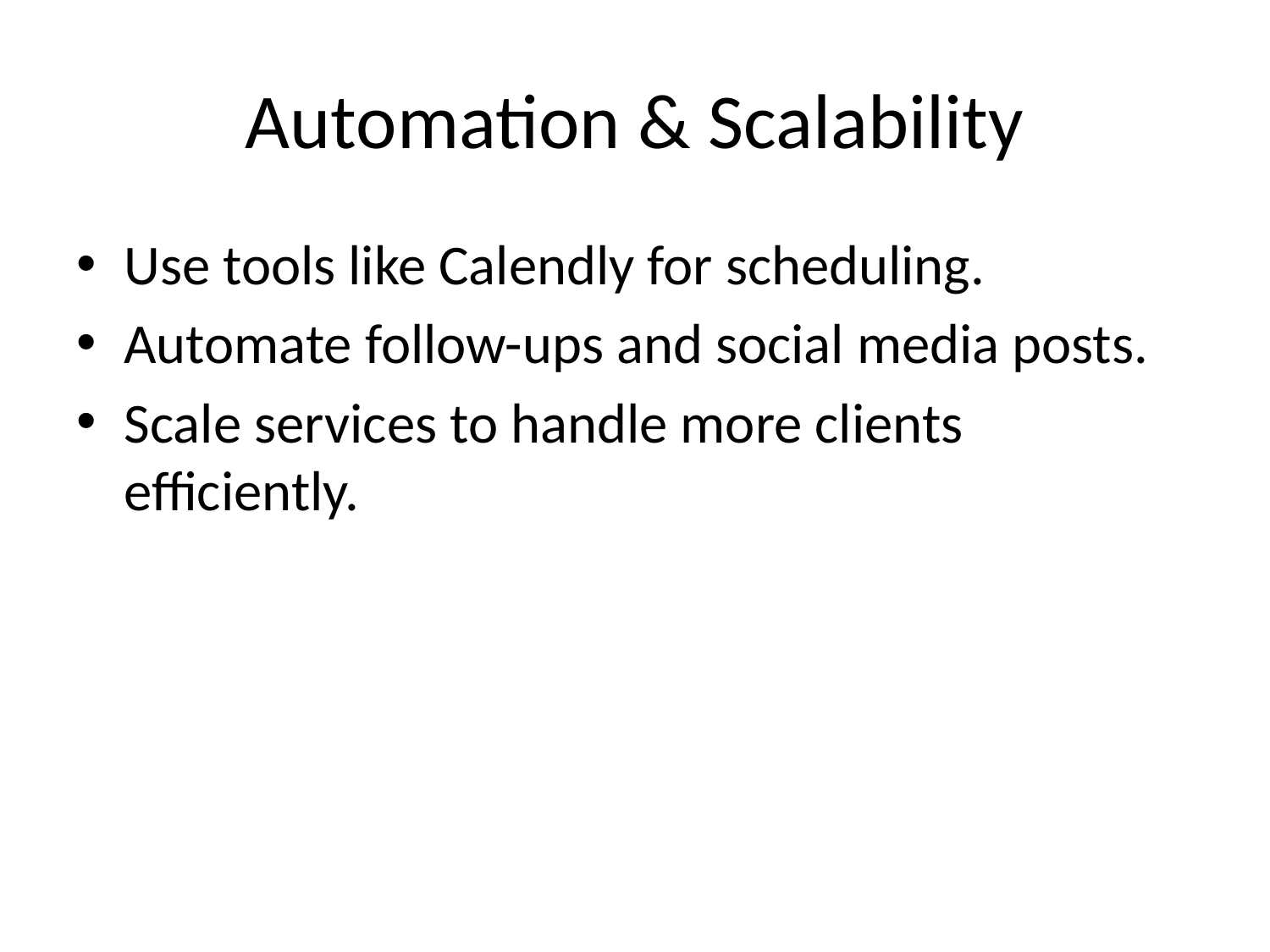

# Automation & Scalability
Use tools like Calendly for scheduling.
Automate follow-ups and social media posts.
Scale services to handle more clients efficiently.